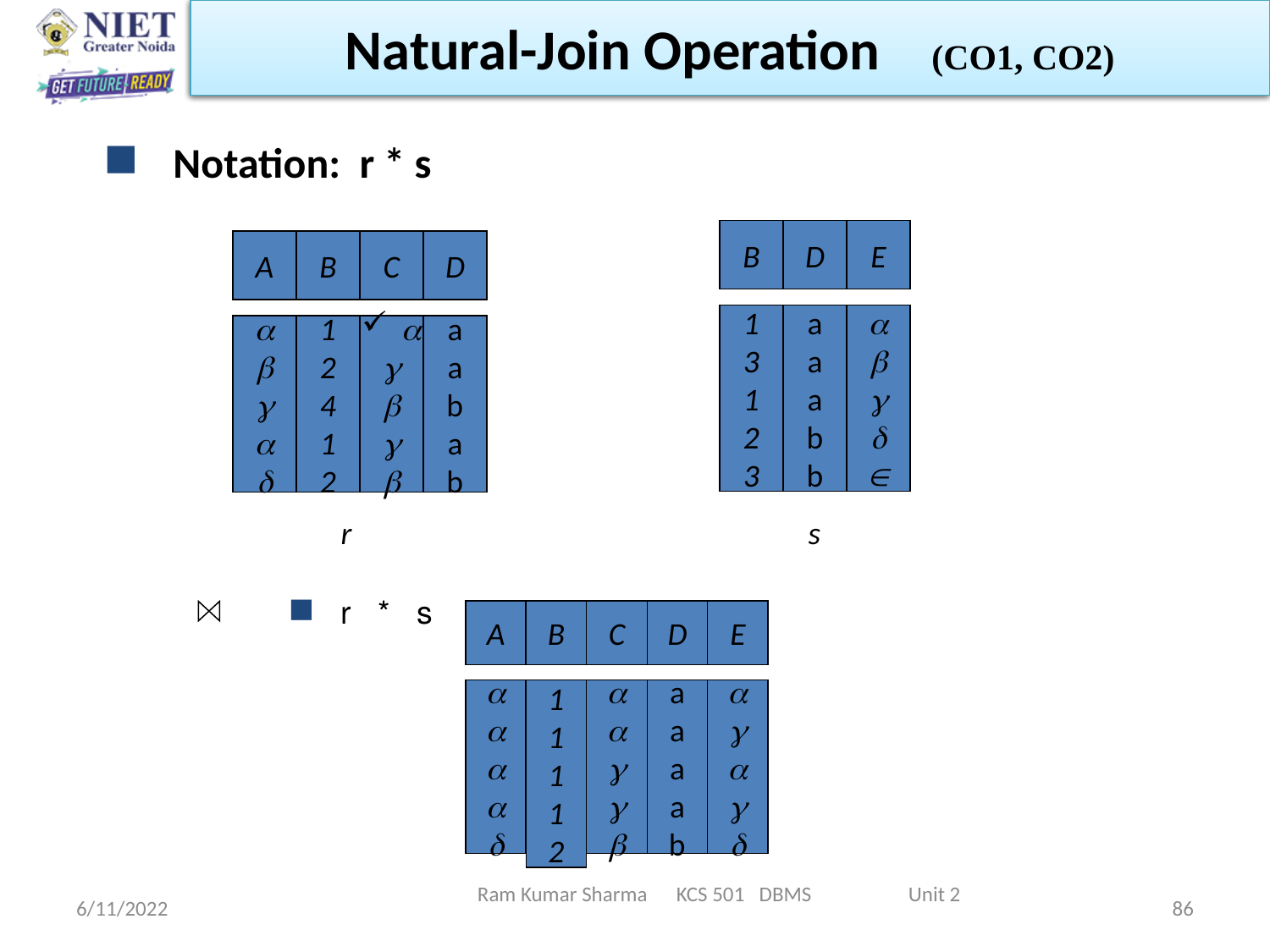

Natural-Join Operation    (CO1, CO2)
    Notation:  r * s
B
D
E
A
B
C
D
1
3
1
2
3
a
a
a
b
b
α
β
γ
α
δ
1
2
4
1
2
α
γ
β
γ
β
a
a
b
a
b
r
s

A
B
C
D
E
1
1
1
1
2
α
α
α
α
δ
α
α
γ
γ
β
a
a
a
a
b
α
γ
α
γ
δ
α
β
γ
δ
∈
r   *   s
Ram Kumar Sharma      KCS 501   DBMS                    Unit 2
6/11/2022
86